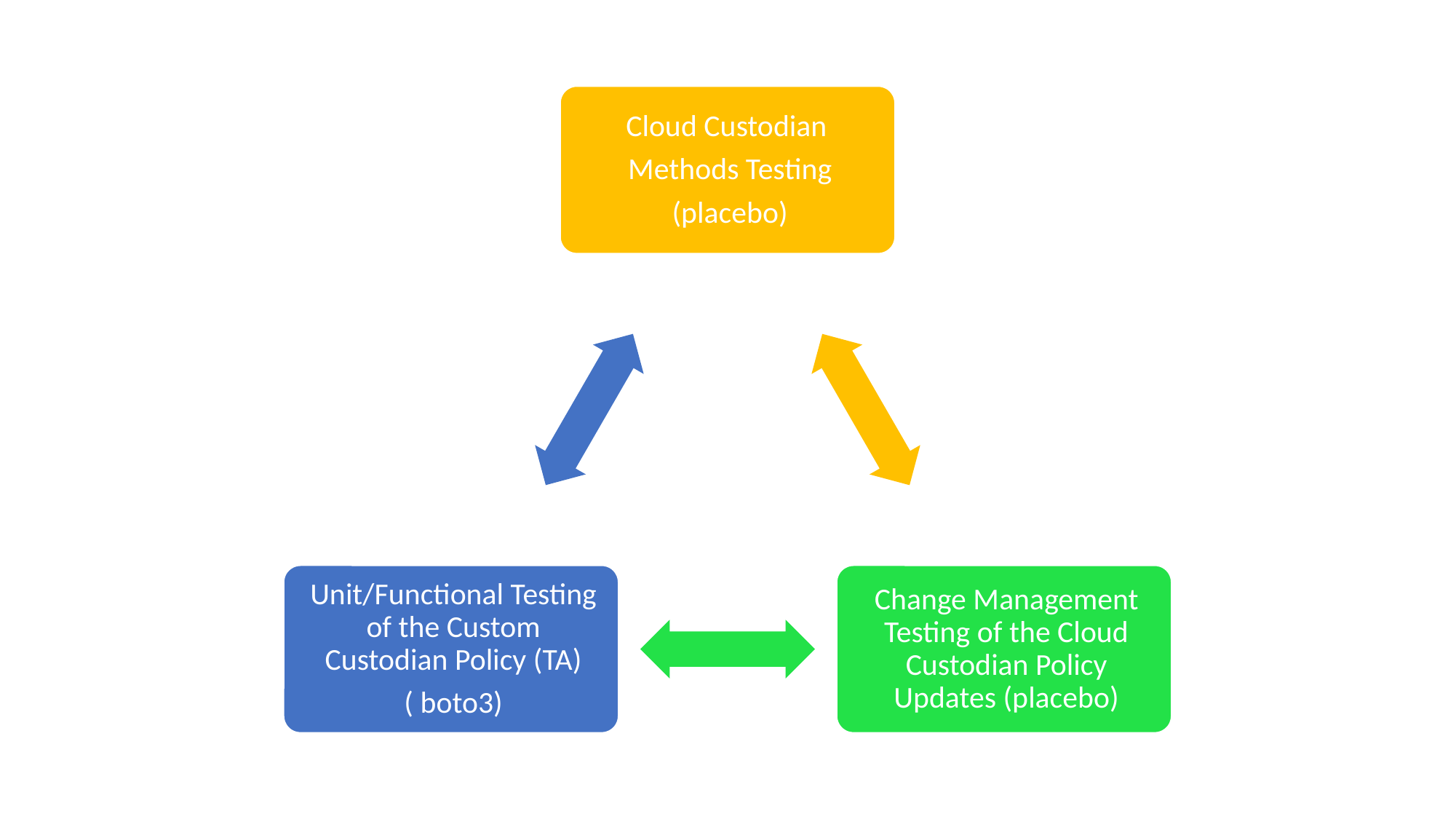

Cloud Custodian
Methods Testing
(placebo)

Change Management Testing of the Cloud Custodian Policy Updates (placebo)

Unit/Functional Testing of the Custom Custodian Policy (TA)
( boto3)